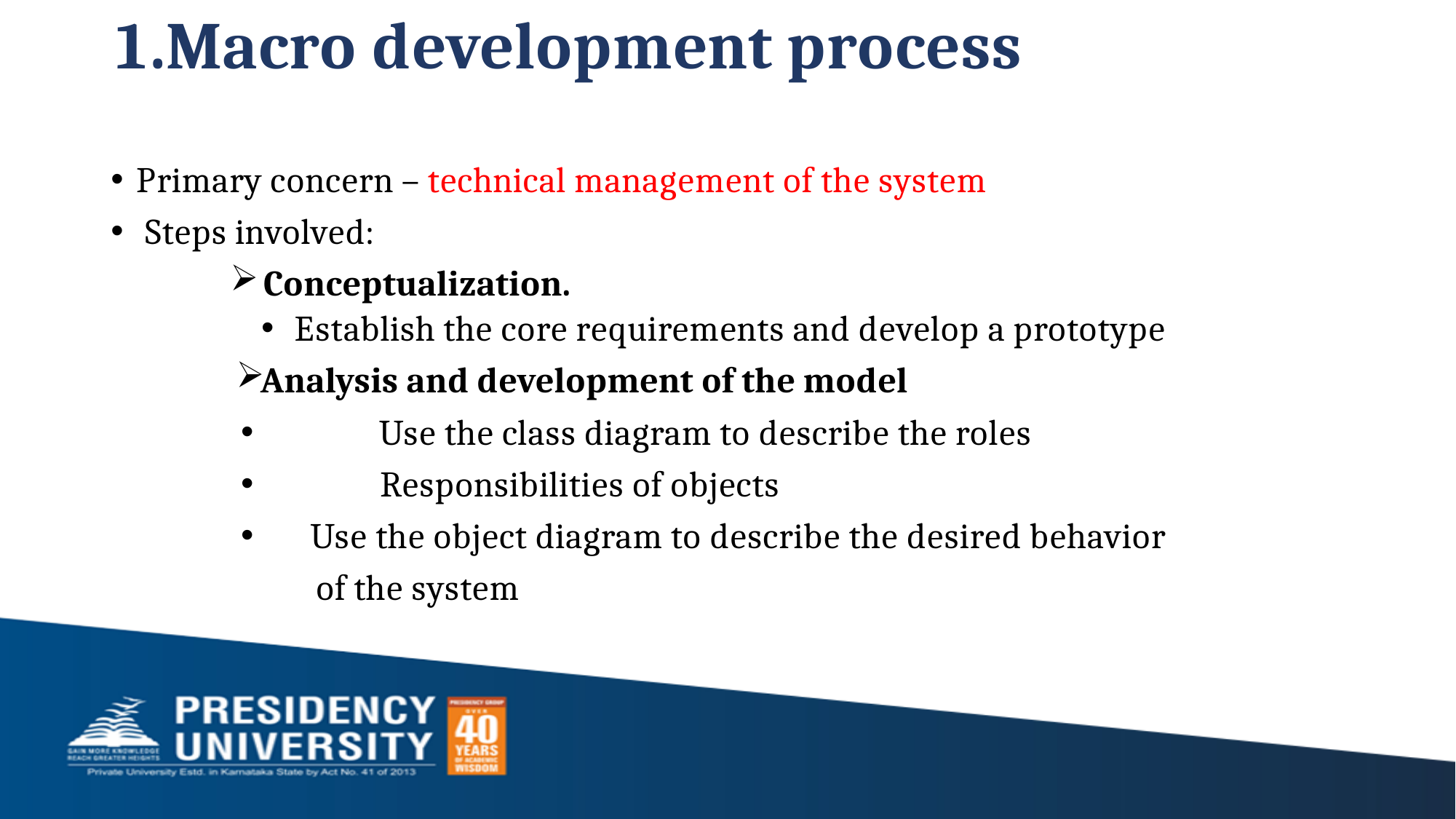

# 1.Macro development process
Primary concern – technical management of the system
 Steps involved:
 Conceptualization.
 Establish the core requirements and develop a prototype
Analysis and development of the model
	Use the class diagram to describe the roles
	Responsibilities of objects
   Use the object diagram to describe the desired behavior
      of the system